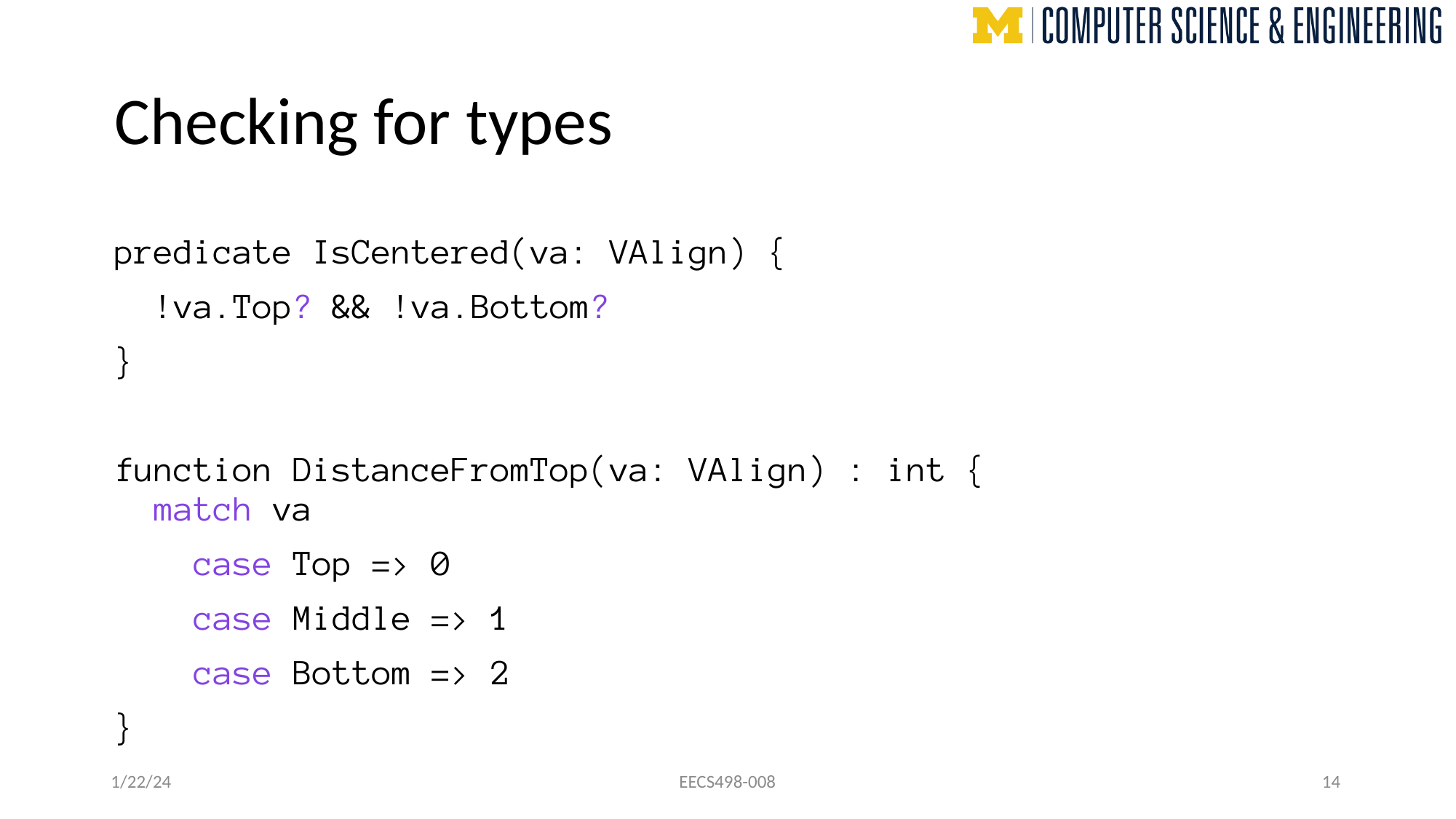

# Checking for types
predicate IsCentered(va: VAlign) {
  !va.Top? && !va.Bottom?
}

function DistanceFromTop(va: VAlign) : int {
  match va
    case Top => 0
    case Middle => 1
    case Bottom => 2
}
1/22/24
EECS498-008
14